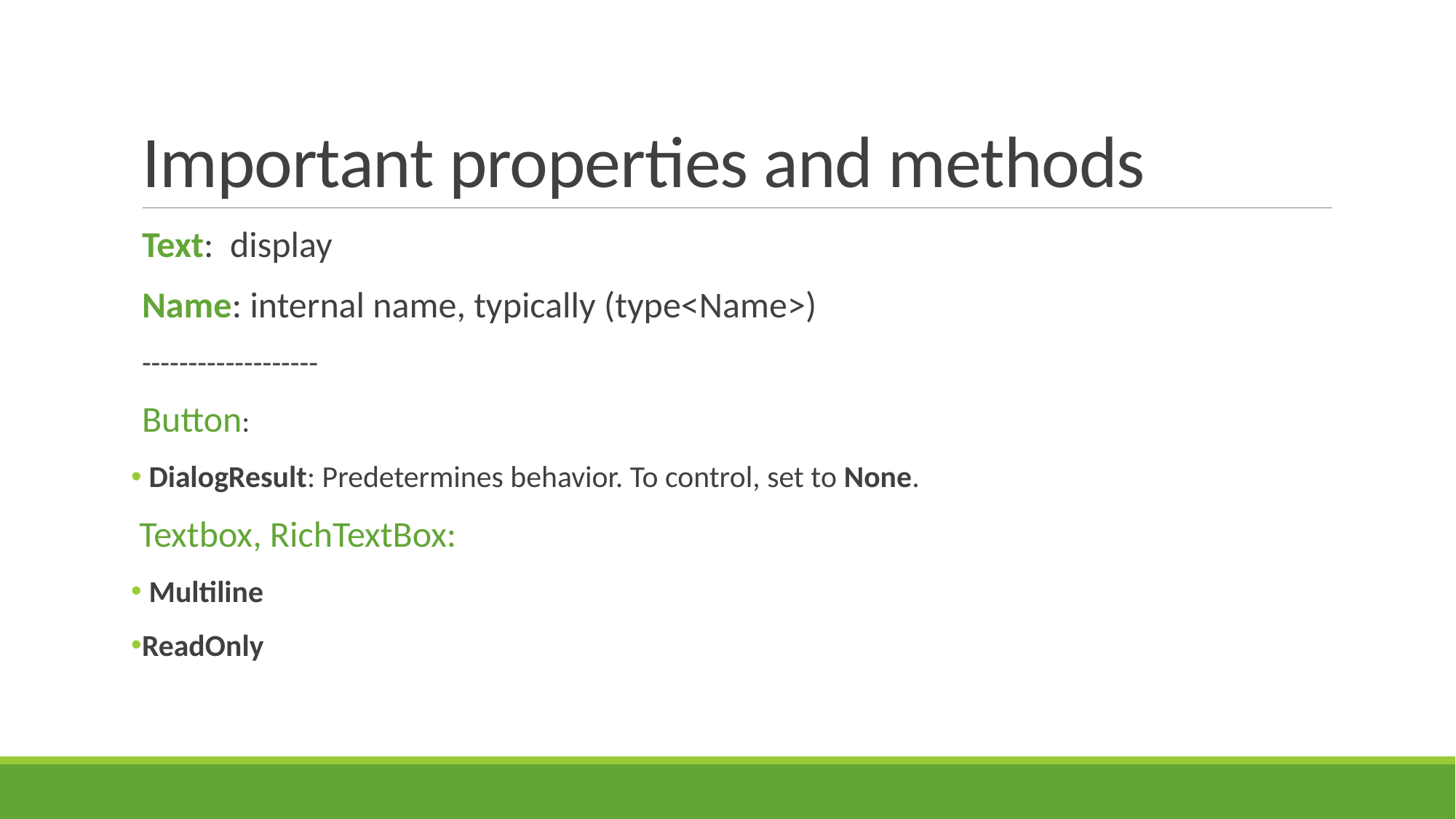

# Important properties and methods
Text:  display
Name: internal name, typically (type<Name>)
-------------------
Button:
 DialogResult: Predetermines behavior. To control, set to None.
 Textbox, RichTextBox:
 Multiline
ReadOnly